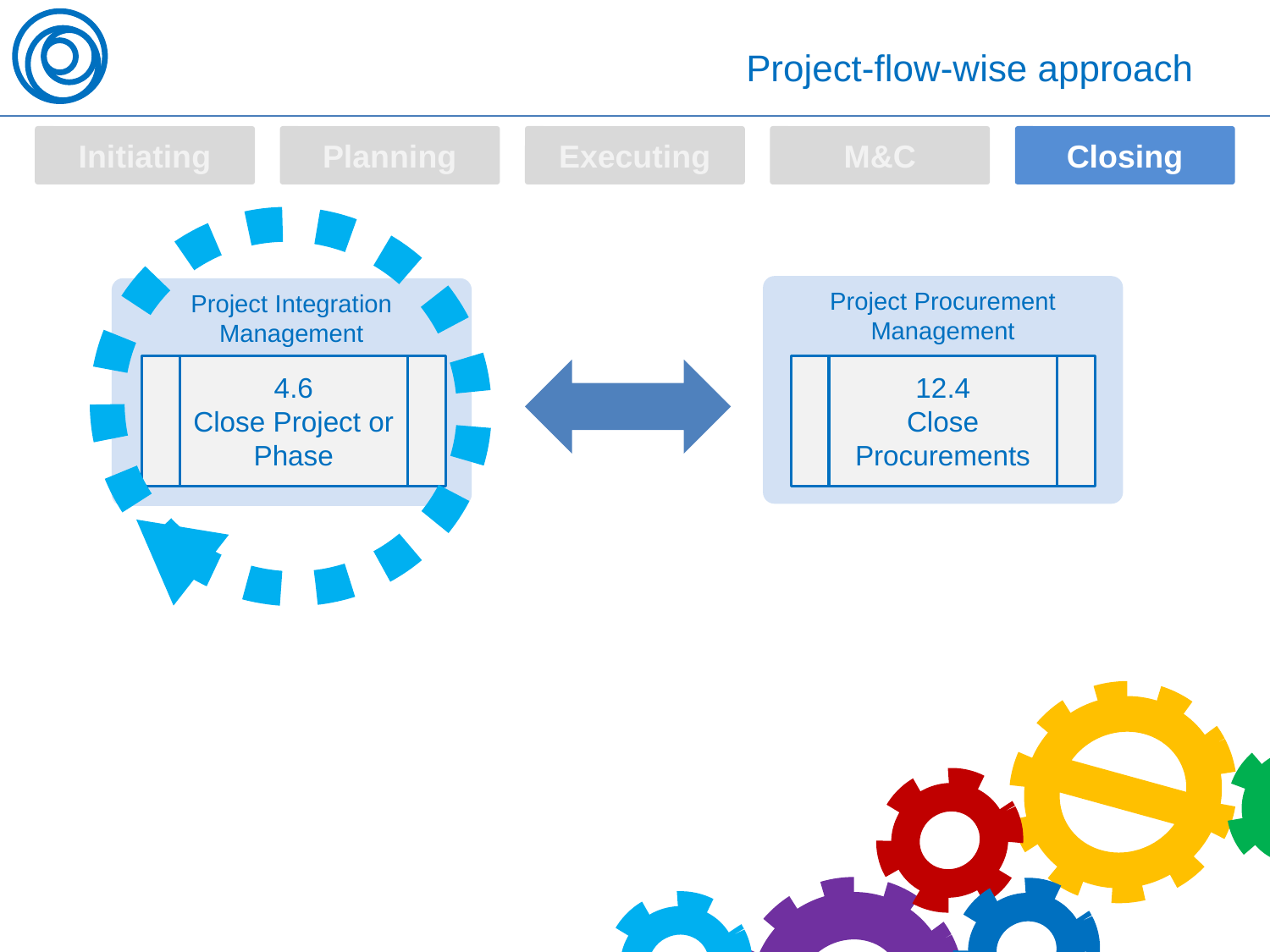

# Project-flow-wise approach
Initiating
Planning
Executing
M&C
Closing

Project Integration
Management
4.6
Close Project or Phase
Project Procurement
Management
12.4
Close Procurements